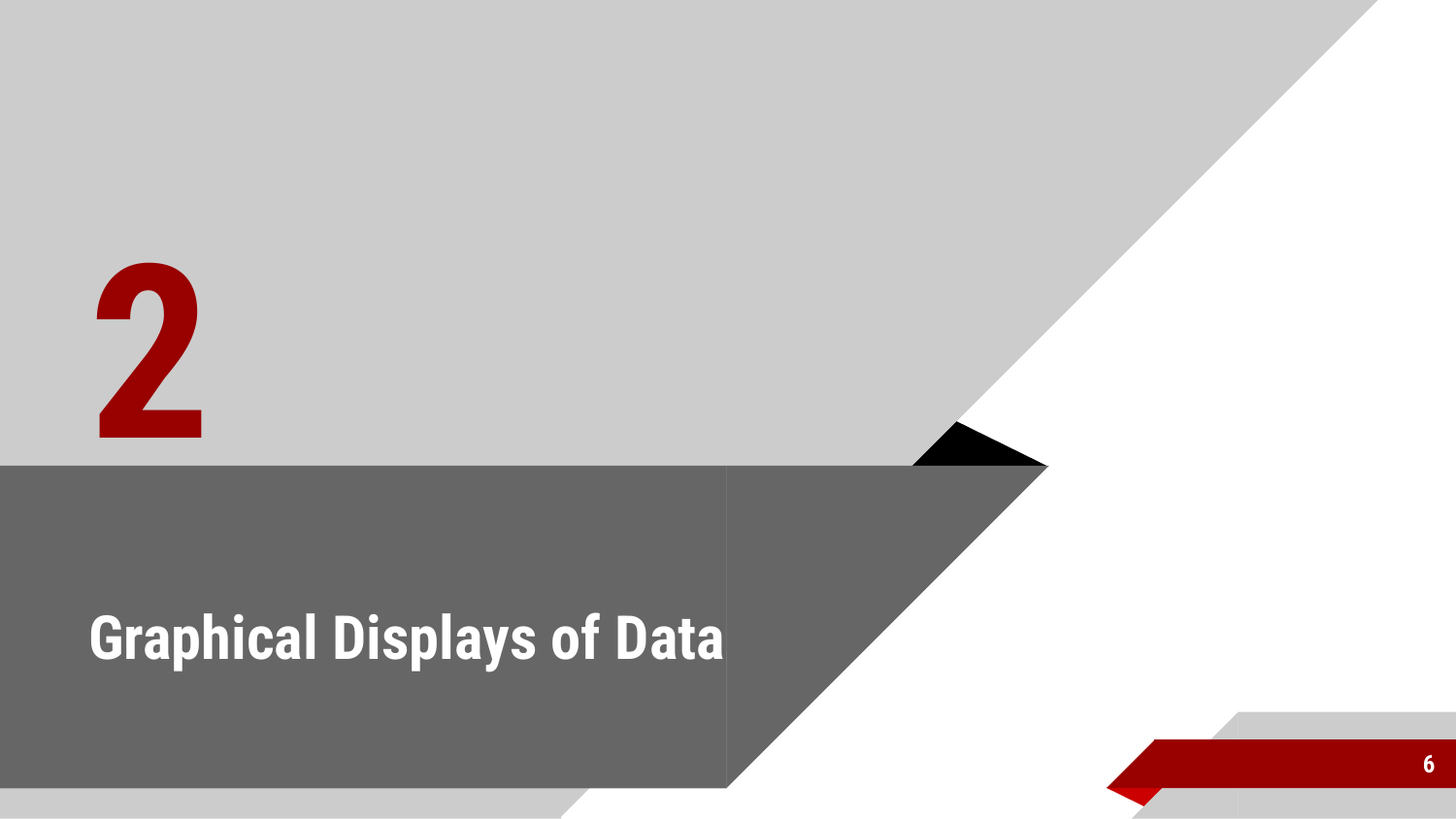

2
# Graphical Displays of Data
6